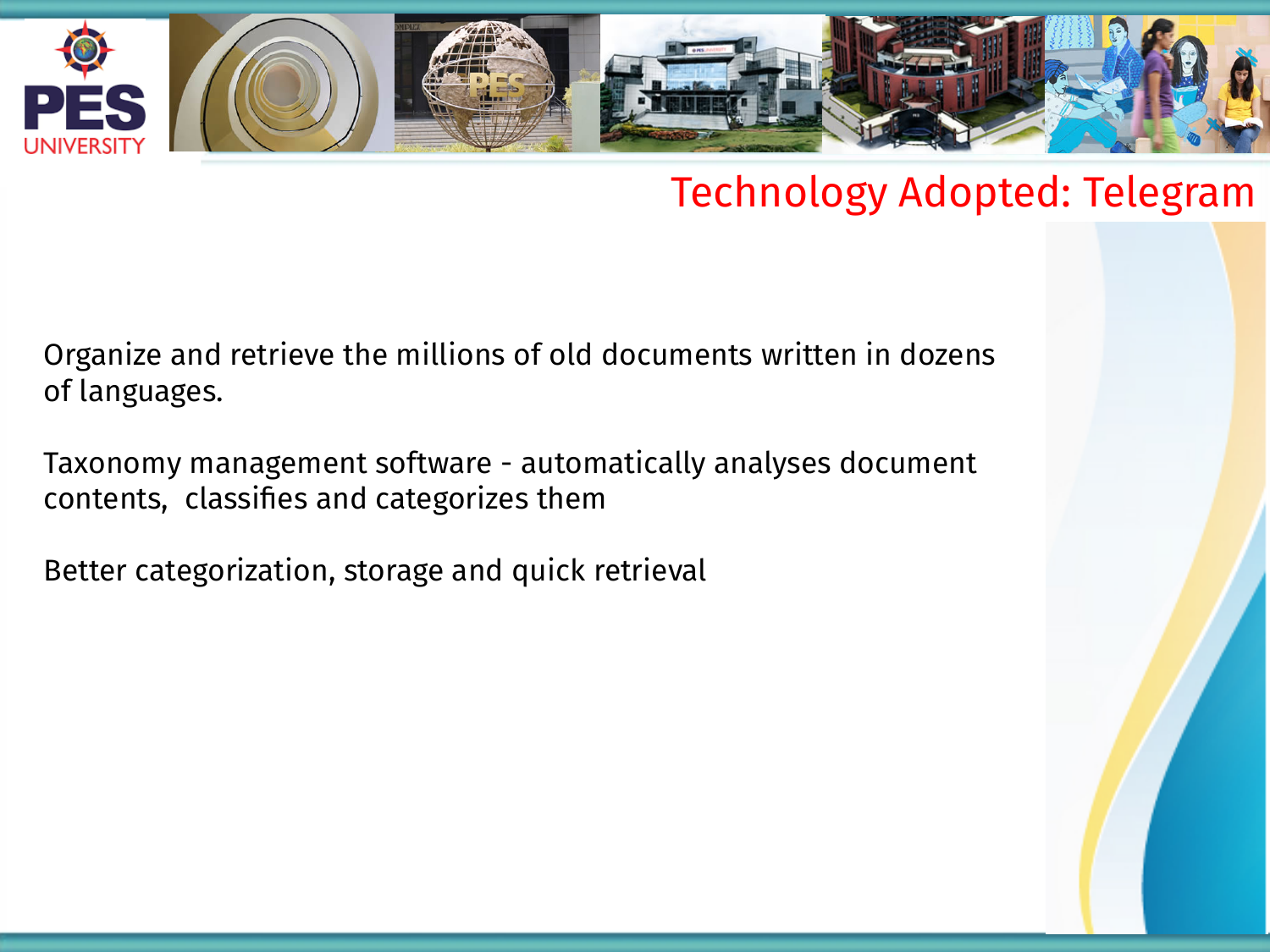

Technology Adopted: Telegram

Organize and retrieve the millions of old documents written in dozens of languages.

Taxonomy management software - automatically analyses document contents,  classifies and categorizes them

Better categorization, storage and quick retrieval